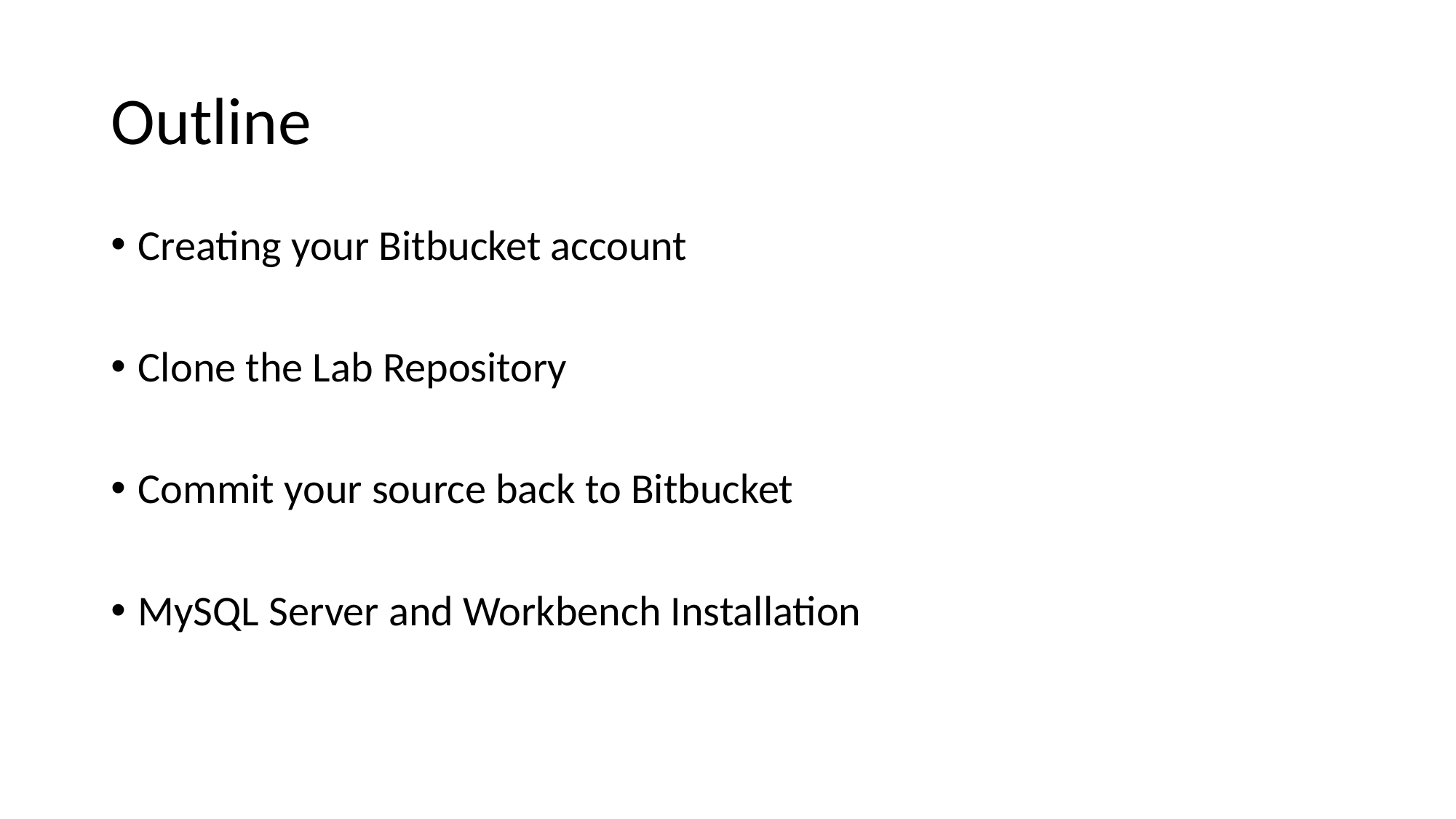

# Outline
Creating your Bitbucket account

Clone the Lab Repository

Commit your source back to Bitbucket

MySQL Server and Workbench Installation